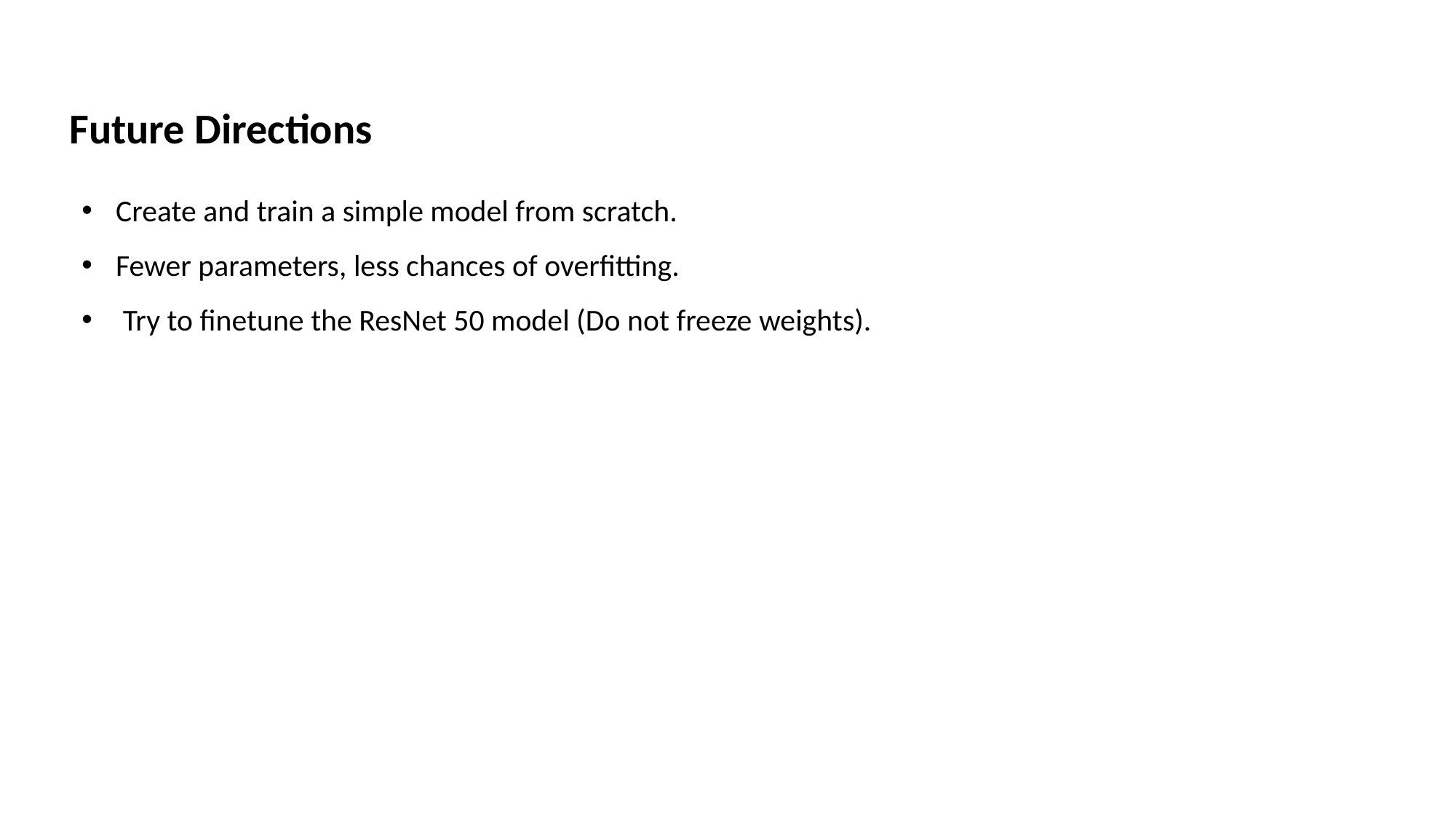

Future Directions
Create and train a simple model from scratch.
Fewer parameters, less chances of overfitting.
 Try to finetune the ResNet 50 model (Do not freeze weights).